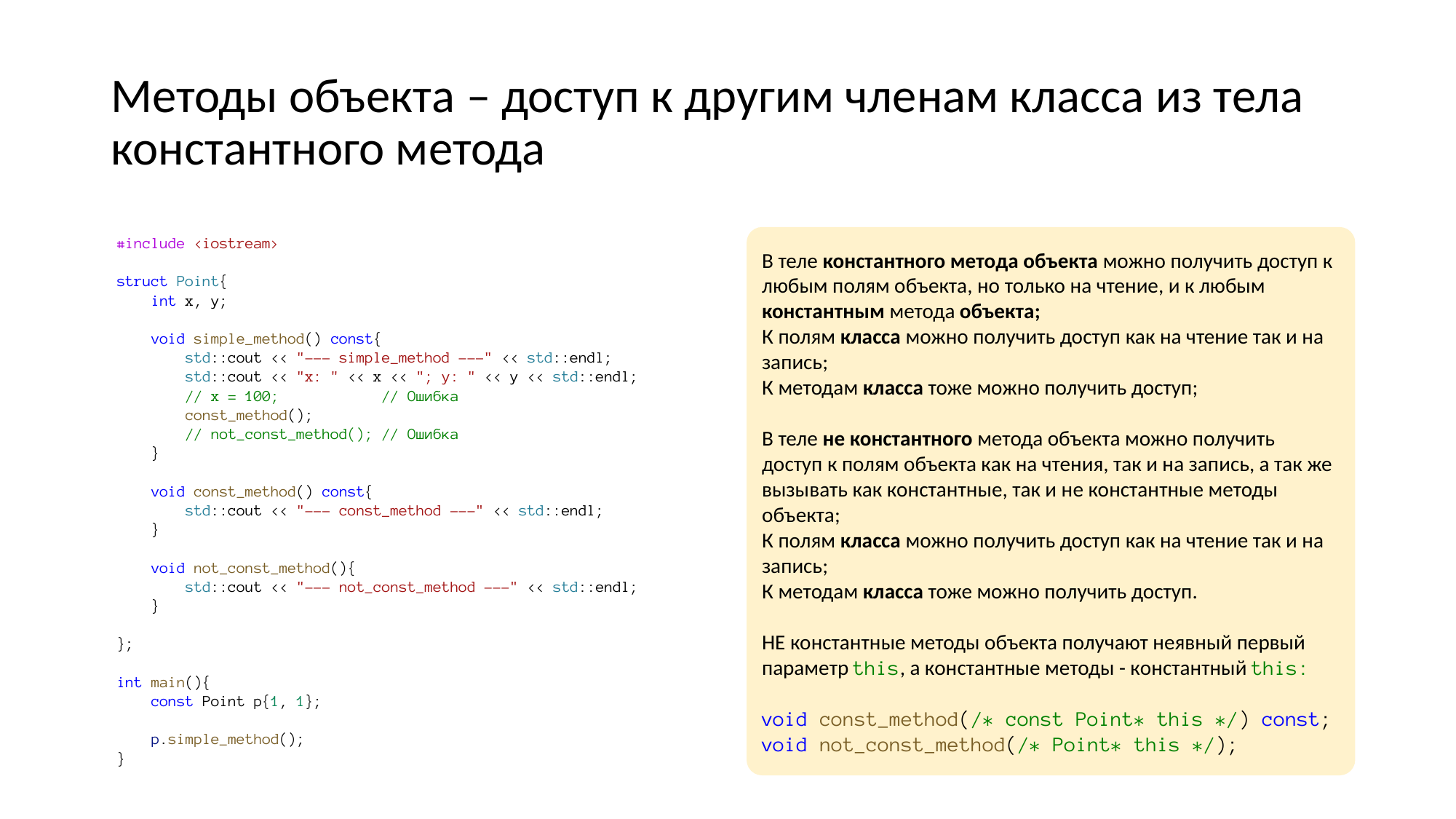

# Методы объекта – доступ к другим членам класса из тела константного метода
#include <iostream>
struct Point{
    int x, y;
    void simple_method() const{
        std::cout << "--- simple_method ---" << std::endl;
        std::cout << "x: " << x << "; y: " << y << std::endl;
        // x = 100;            // Ошибка
        const_method();
        // not_const_method(); // Ошибка
    }
    void const_method() const{
        std::cout << "--- const_method ---" << std::endl;
    }
    void not_const_method(){
        std::cout << "--- not_const_method ---" << std::endl;
    }
};
int main(){
    const Point p{1, 1};
    p.simple_method();
}

В теле константного метода объекта можно получить доступ к любым полям объекта, но только на чтение, и к любым константным метода объекта;
К полям класса можно получить доступ как на чтение так и на запись;
К методам класса тоже можно получить доступ;

В теле не константного метода объекта можно получить доступ к полям объекта как на чтения, так и на запись, а так же вызывать как константные, так и не константные методы объекта;
К полям класса можно получить доступ как на чтение так и на запись;
К методам класса тоже можно получить доступ.

НЕ константные методы объекта получают неявный первый параметр this, а константные методы - константный this:
void const_method(/* const Point* this */) const;
void not_const_method(/* Point* this */);